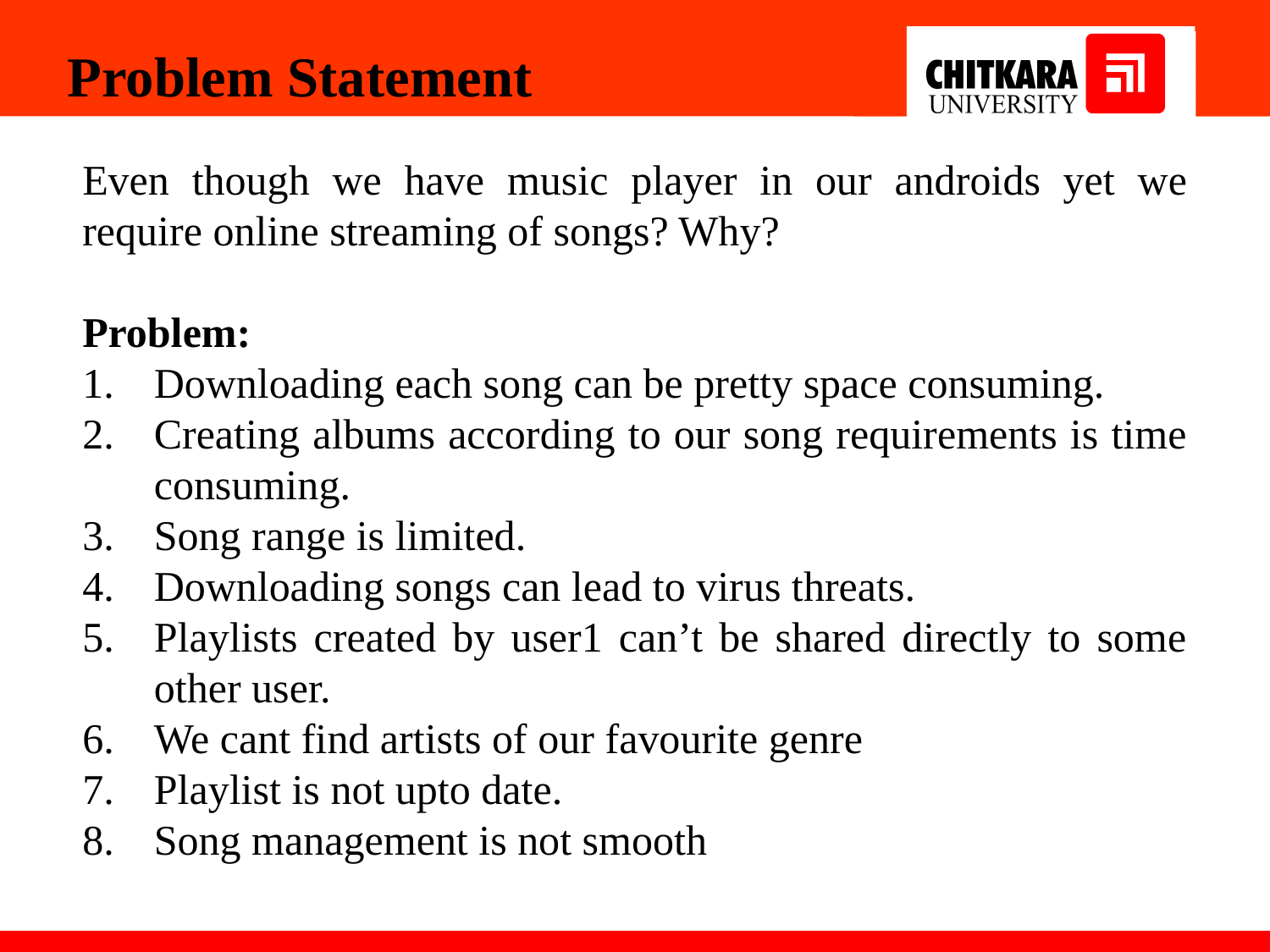

Problem Statement
Even though we have music player in our androids yet we require online streaming of songs? Why?

Problem:
Downloading each song can be pretty space consuming.
Creating albums according to our song requirements is time consuming.
Song range is limited.
Downloading songs can lead to virus threats.
Playlists created by user1 can’t be shared directly to some other user.
We cant find artists of our favourite genre
Playlist is not upto date.
Song management is not smooth